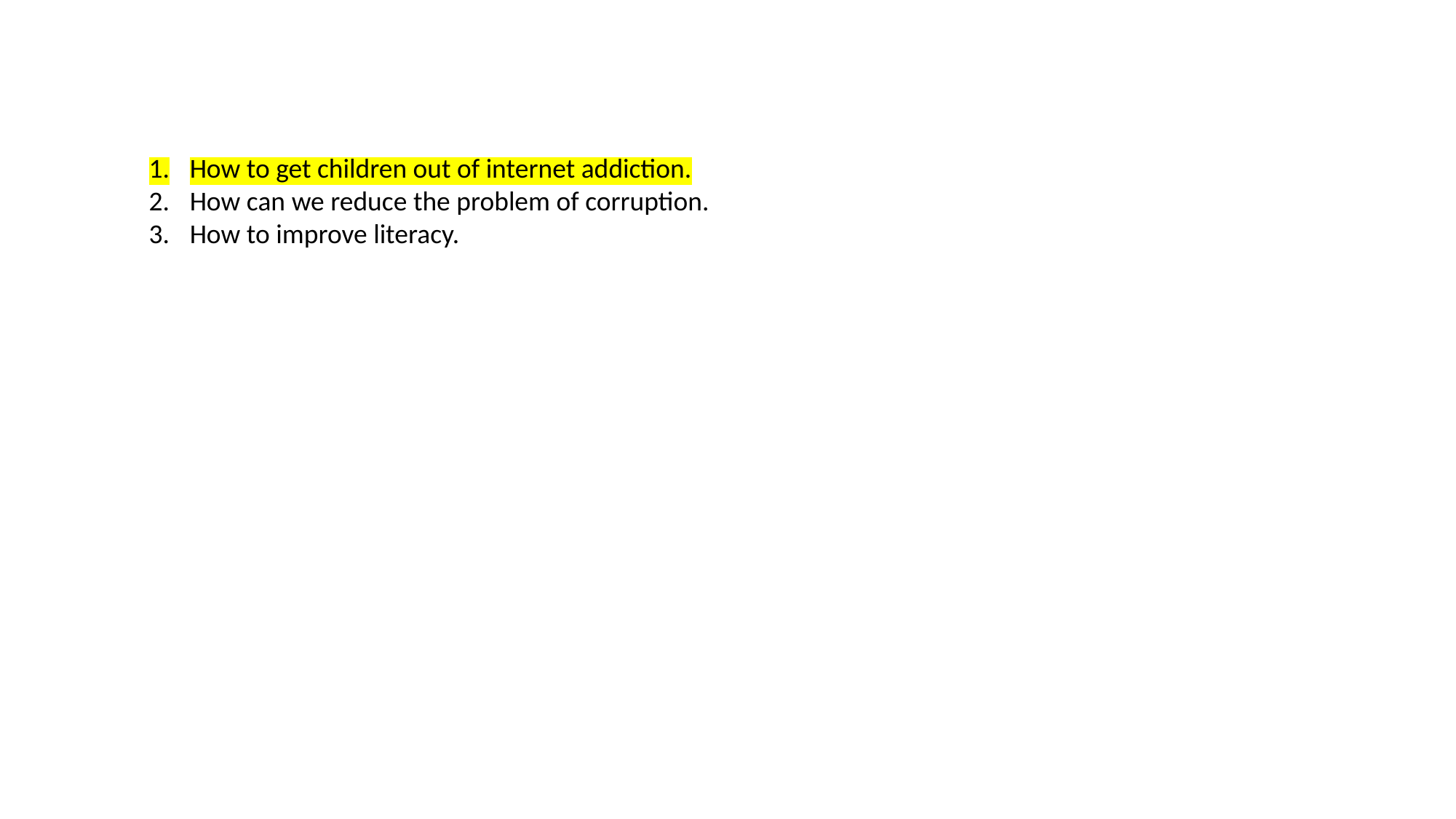

How to get children out of internet addiction.
How can we reduce the problem of corruption.
How to improve literacy.